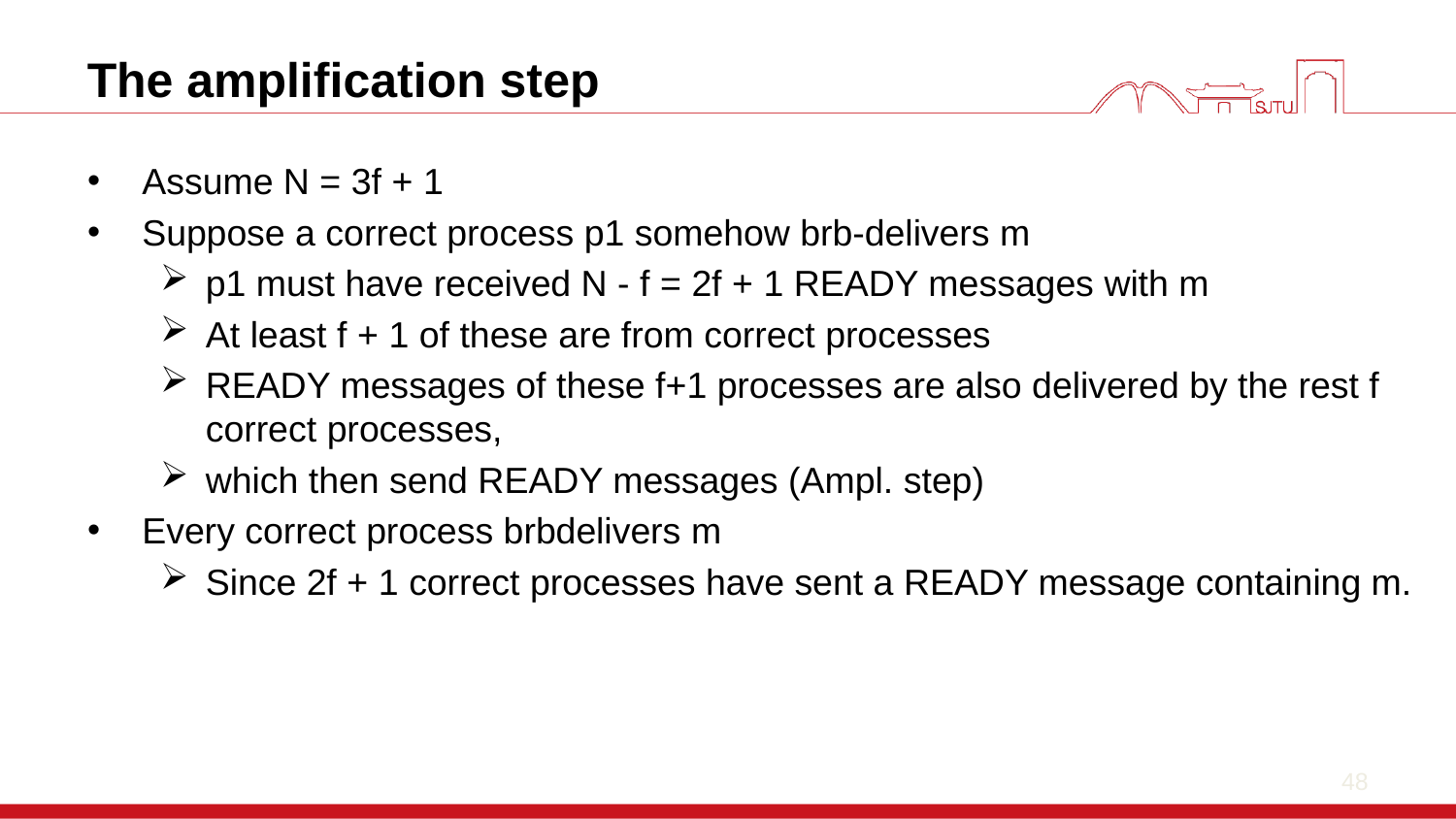

48
# The amplification step
Assume N = 3f + 1
Suppose a correct process p1 somehow brb-delivers m
p1 must have received N - f = 2f + 1 READY messages with m
At least f + 1 of these are from correct processes
READY messages of these f+1 processes are also delivered by the rest f correct processes,
which then send READY messages (Ampl. step)
Every correct process brbdelivers m
Since 2f + 1 correct processes have sent a READY message containing m.